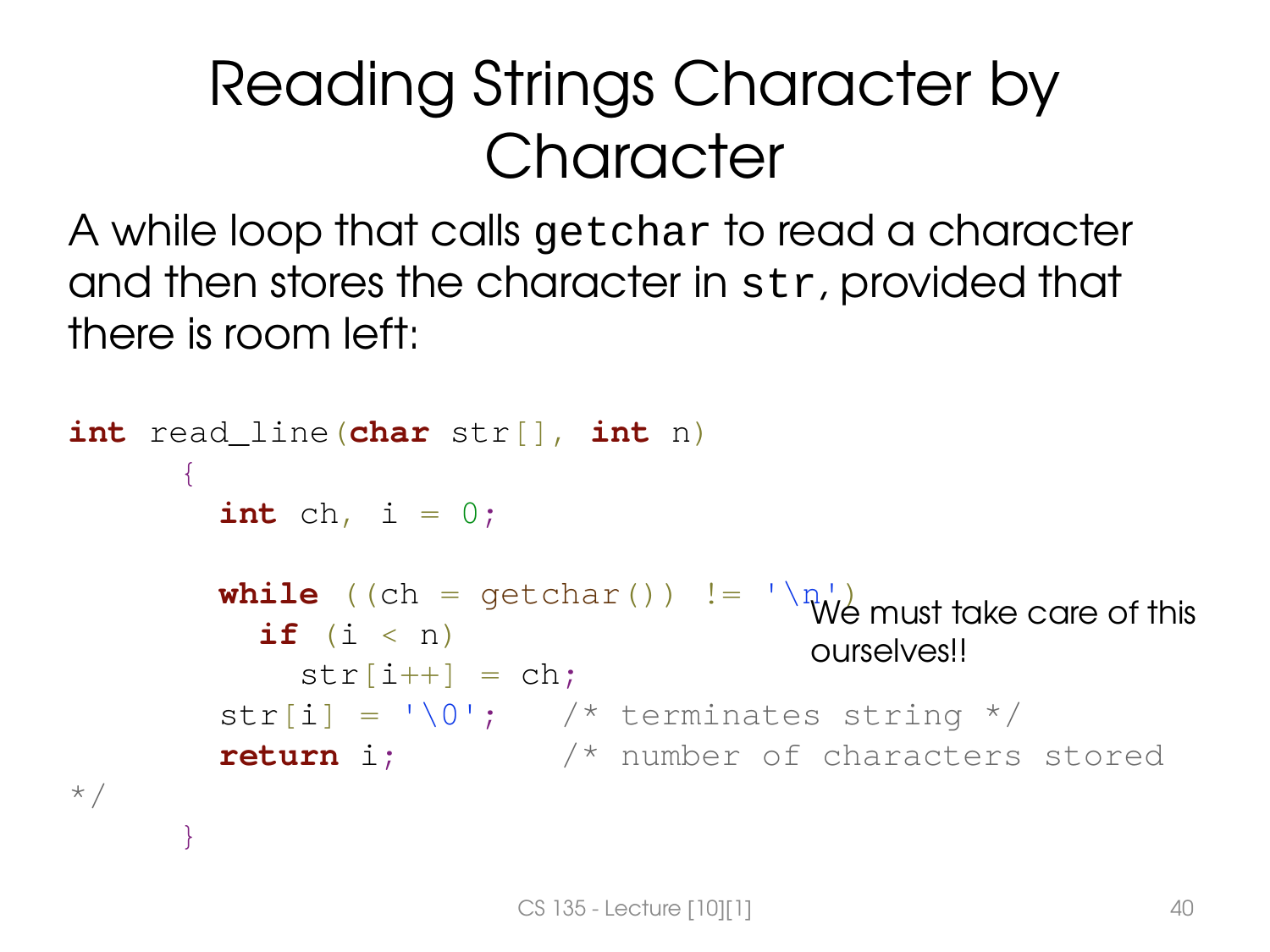

# Reading Strings Character by Character
A while loop that calls getchar to read a character and then stores the character in str, provided that there is room left:

int read_line(char str[], int n)
	{
	  int ch, i = 0;

	  while ((ch = getchar()) != '\n')
	    if (i < n)
	      str[i++] = ch;
	  str[i] = '\0';   /* terminates string */
	  return i;        /* number of characters stored */
	}
We must take care of this ourselves!!
CS 135 - Lecture [10][1]
40